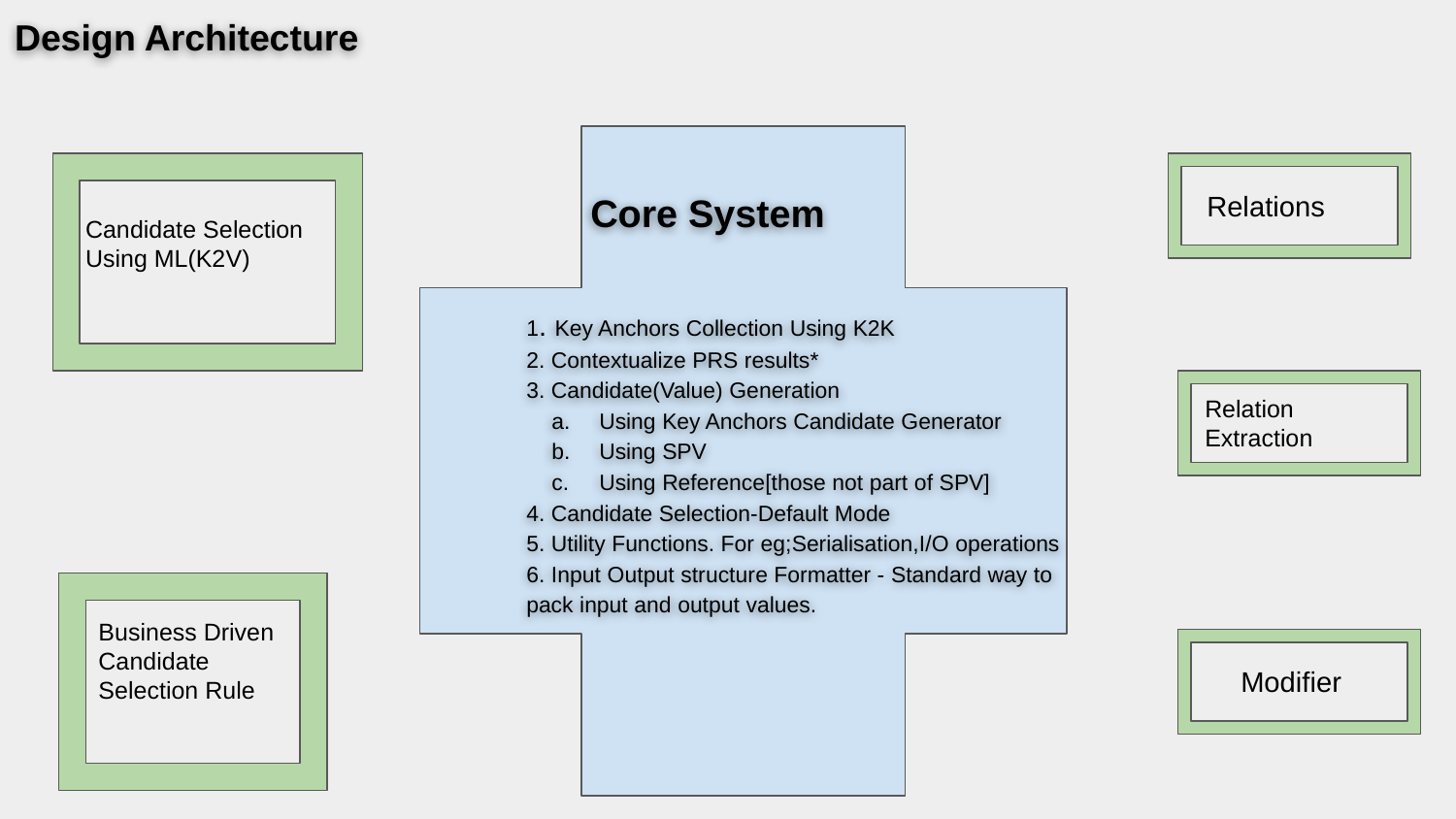

Design Architecture

Relations
      Core System

1. Key Anchors Collection Using K2K
2. Contextualize PRS results*
3. Candidate(Value) Generation
Using Key Anchors Candidate Generator
Using SPV
Using Reference[those not part of SPV]
4. Candidate Selection-Default Mode
5. Utility Functions. For eg;Serialisation,I/O operations
6. Input Output structure Formatter - Standard way to
pack input and output values.

Candidate Selection
Using ML(K2V)

Relation Extraction

Business Driven Candidate Selection Rule

Modifier